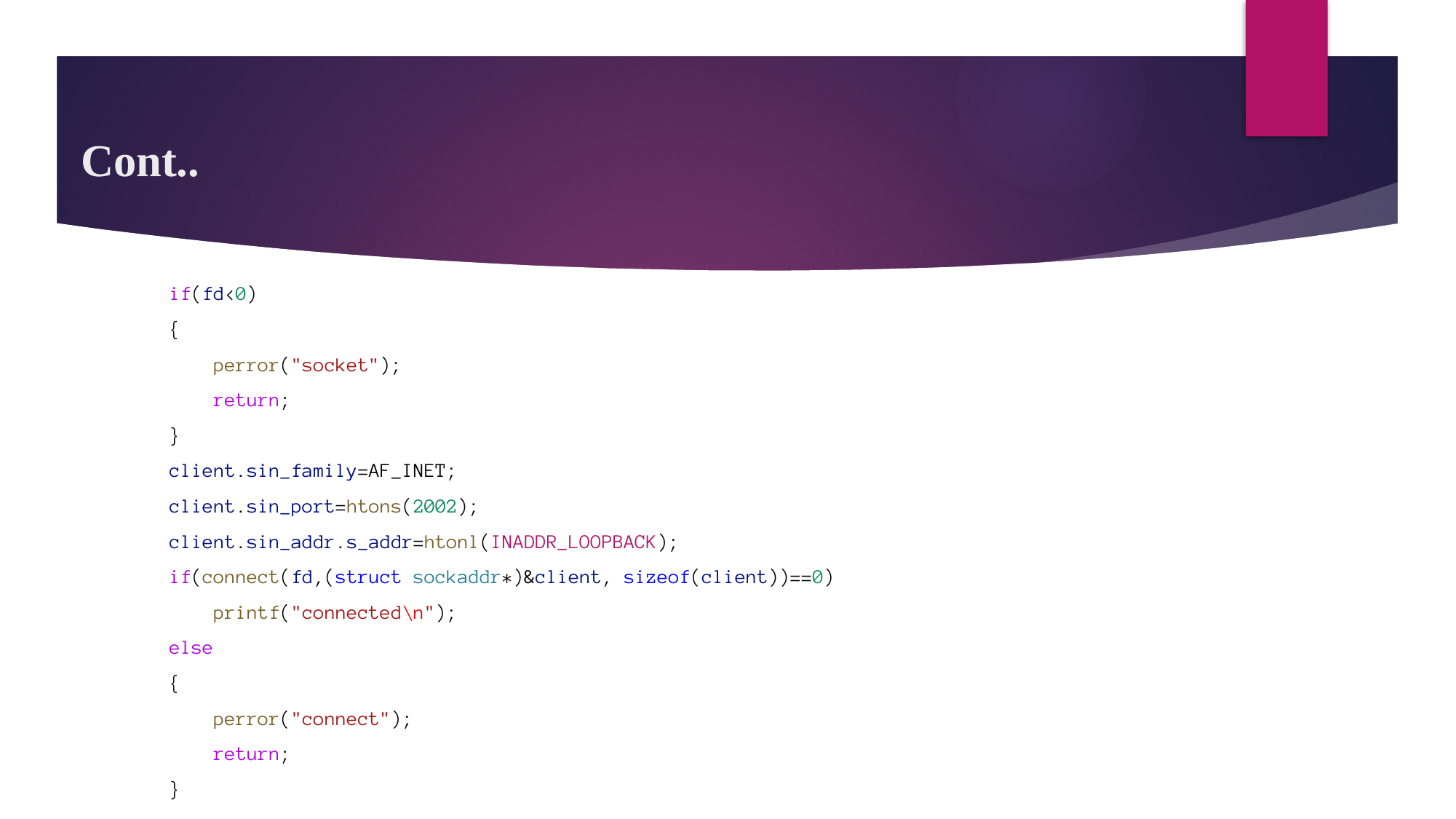

# Cont..
        if(fd<0)
        {
            perror("socket");
            return;
        }
        client.sin_family=AF_INET;
        client.sin_port=htons(2002);
        client.sin_addr.s_addr=htonl(INADDR_LOOPBACK);
        if(connect(fd,(struct sockaddr*)&client, sizeof(client))==0)
            printf("connected\n");
        else
        {
            perror("connect");
            return;
        }